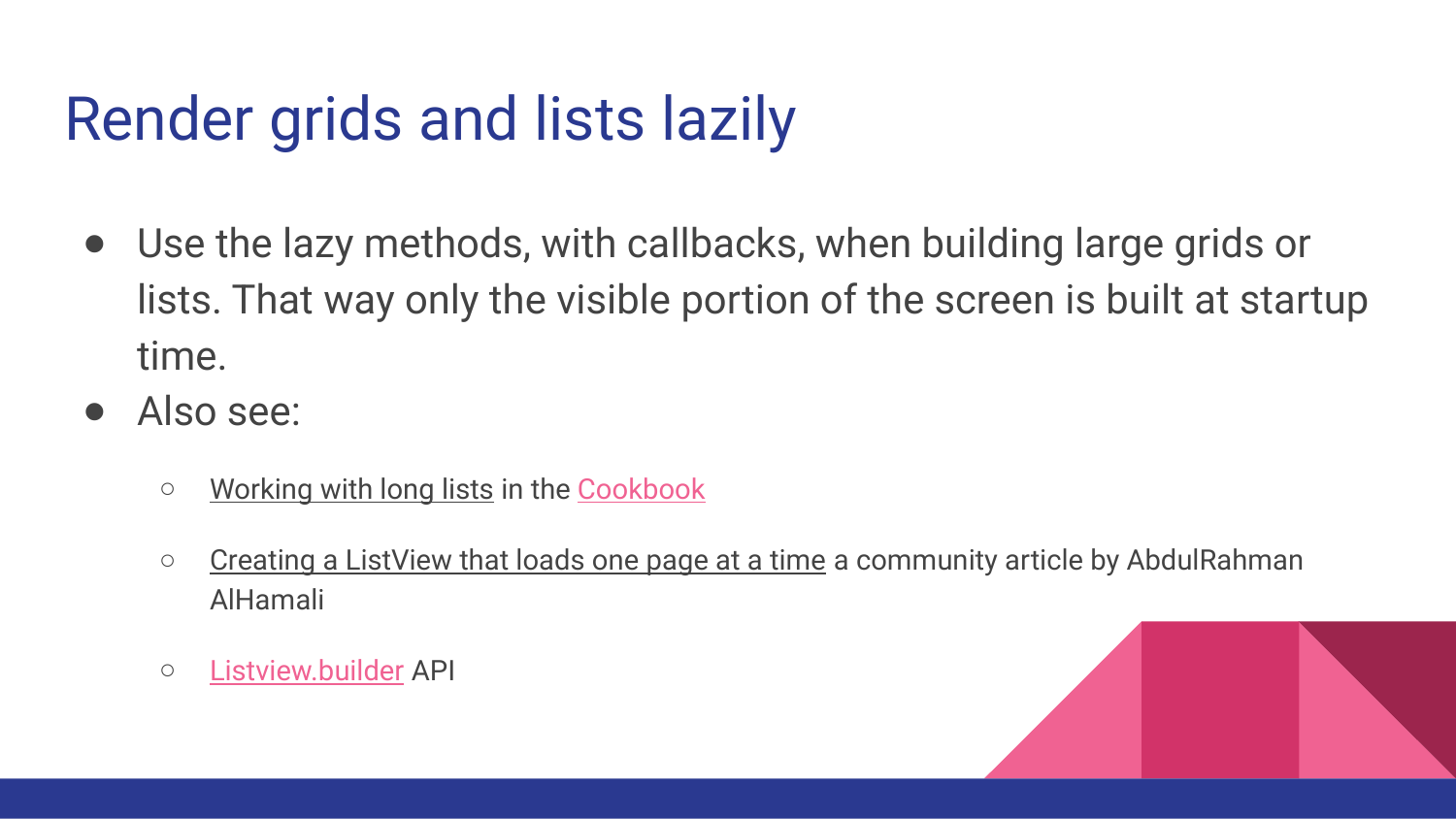

# Render grids and lists lazily
Use the lazy methods, with callbacks, when building large grids or lists. That way only the visible portion of the screen is built at startup time.
Also see:
Working with long lists in the Cookbook
Creating a ListView that loads one page at a time a community article by AbdulRahman AlHamali
Listview.builder API